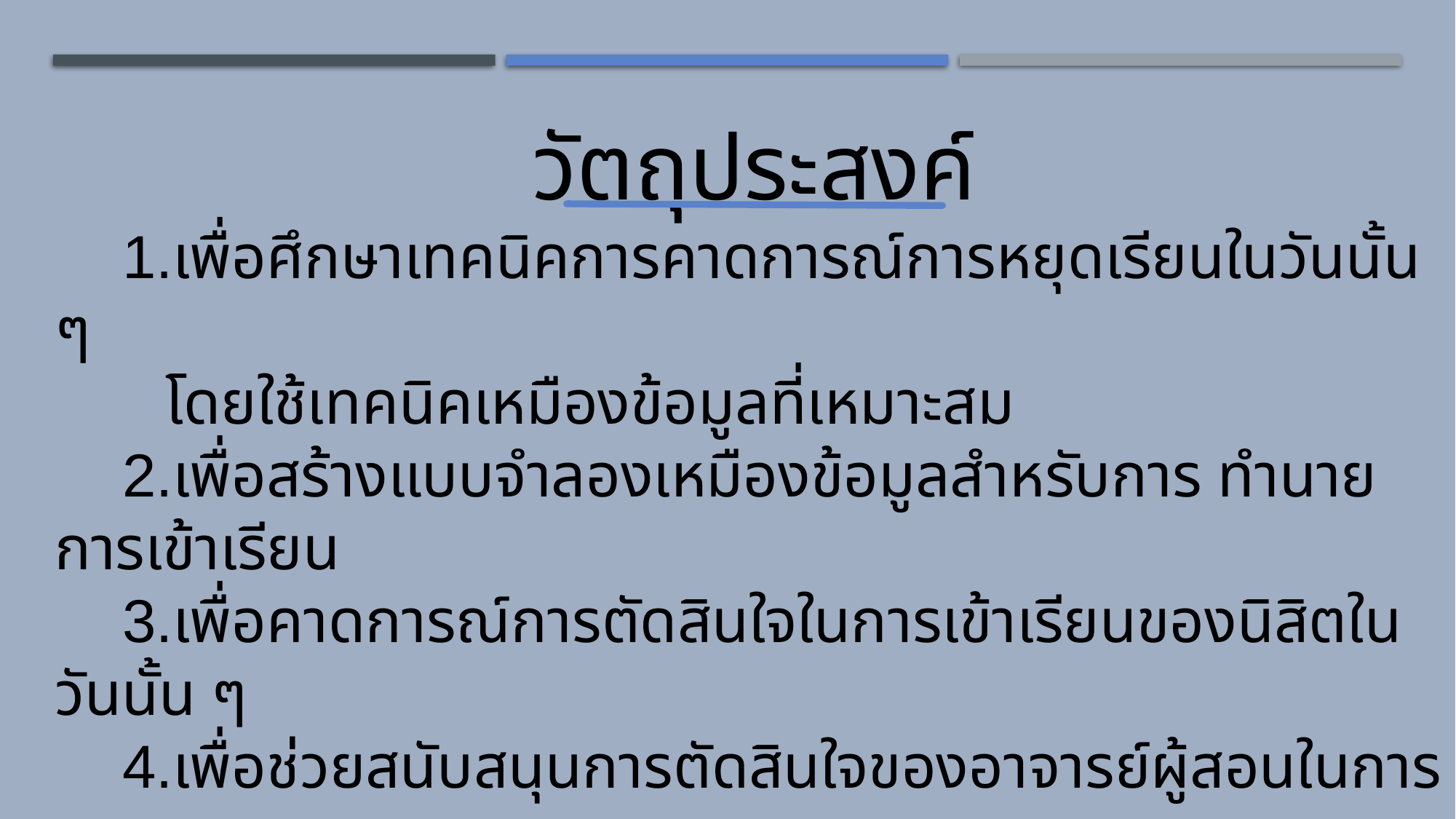

วัตถุประสงค์
    1.เพื่อศึกษาเทคนิคการคาดการณ์การหยุดเรียนในวันนั้น ๆ
       โดยใช้เทคนิคเหมืองข้อมูลที่เหมาะสม
    2.เพื่อสร้างแบบจำลองเหมืองข้อมูลสำหรับการ ทำนายการเข้าเรียน
    3.เพื่อคาดการณ์การตัดสินใจในการเข้าเรียนของนิสิตในวันนั้น ๆ
    4.เพื่อช่วยสนับสนุนการตัดสินใจของอาจารย์ผู้สอนในการหยุดสอน
       นิสิตในวันนั้น ๆ